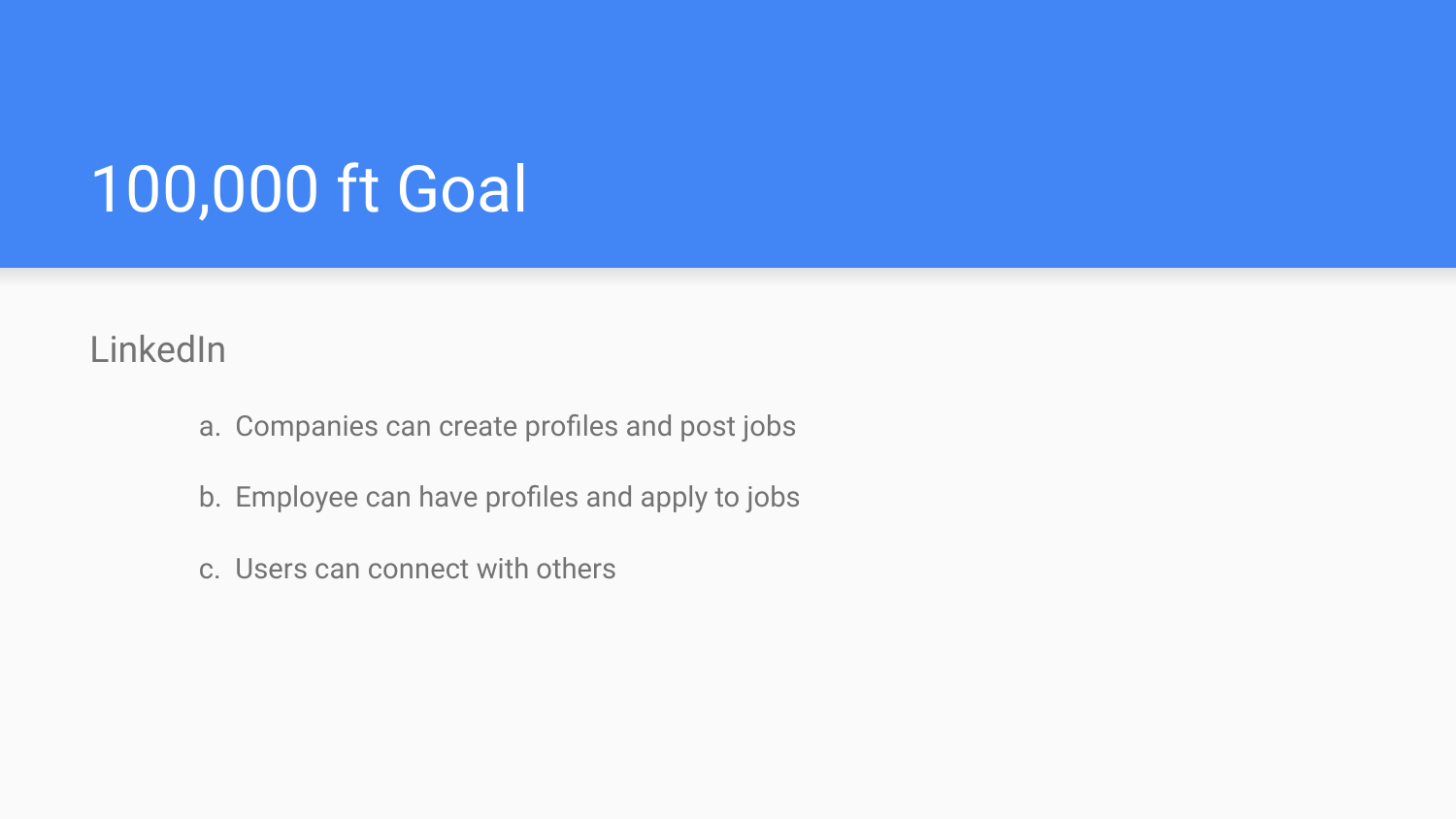

# 100,000 ft Goal
LinkedIn
Companies can create profiles and post jobs
Employee can have profiles and apply to jobs
Users can connect with others